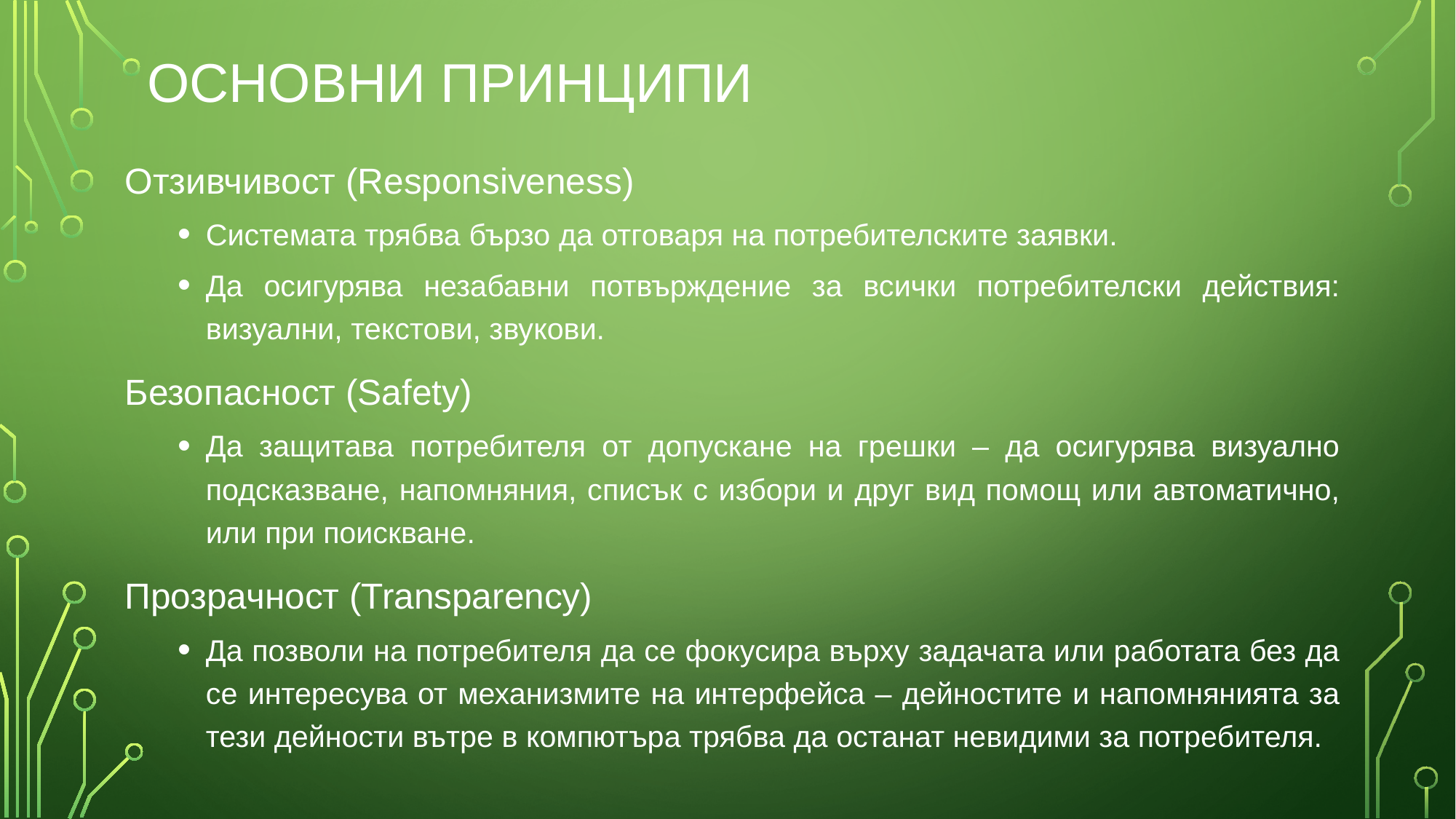

# Основни Принципи
Отзивчивост (Responsiveness)
Системата трябва бързо да отговаря на потребителските заявки.
Да осигурява незабавни потвърждение за всички потребителски действия: визуални, текстови, звукови.
Безопасност (Safety)
Да защитава потребителя от допускане на грешки – да осигурява визуално подсказване, напомняния, списък с избори и друг вид помощ или автоматично, или при поискване.
Прозрачност (Transparency)
Да позволи на потребителя да се фокусира върху задачата или работата без да се интересува от механизмите на интерфейса – дейностите и напомнянията за тези дейности вътре в компютъра трябва да останат невидими за потребителя.